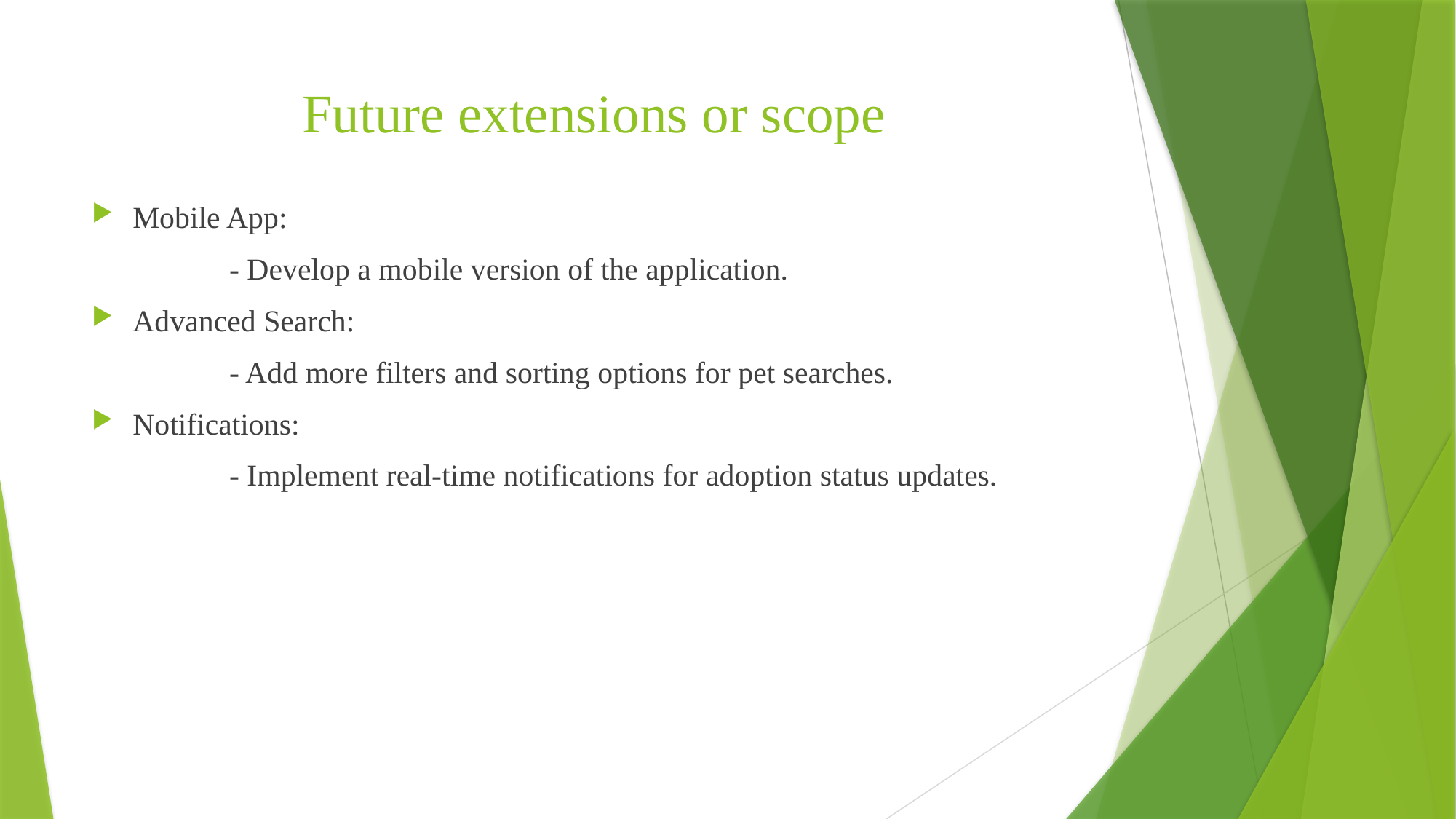

Future extensions or scope
Mobile App:
                  - Develop a mobile version of the application.
Advanced Search:
                  - Add more filters and sorting options for pet searches.
Notifications:
                  - Implement real-time notifications for adoption status updates.